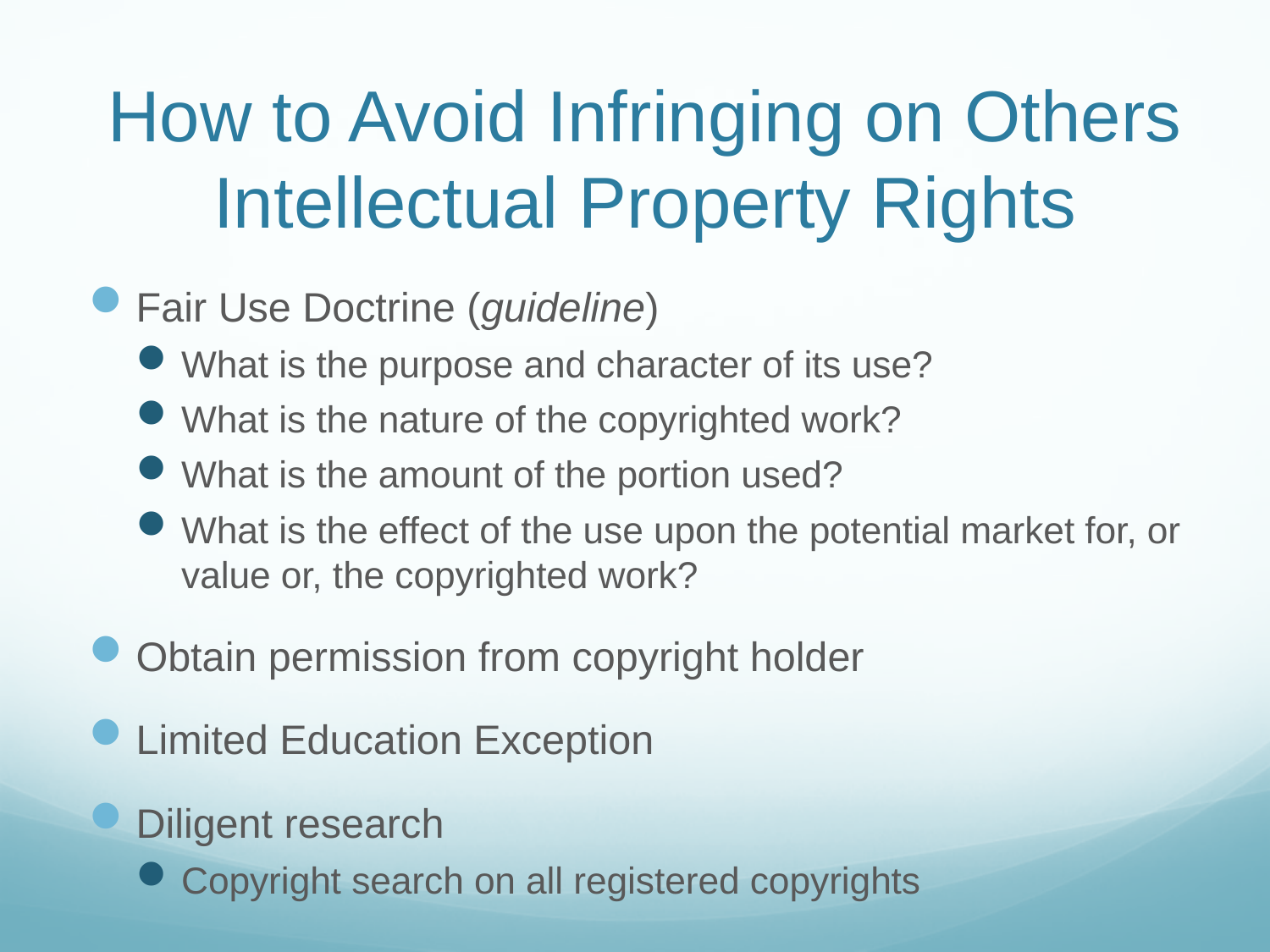

# How to Avoid Infringing on Others Intellectual Property Rights
Fair Use Doctrine (guideline)
What is the purpose and character of its use?
What is the nature of the copyrighted work?
What is the amount of the portion used?
What is the effect of the use upon the potential market for, or value or, the copyrighted work?
Obtain permission from copyright holder
Limited Education Exception
Diligent research
Copyright search on all registered copyrights